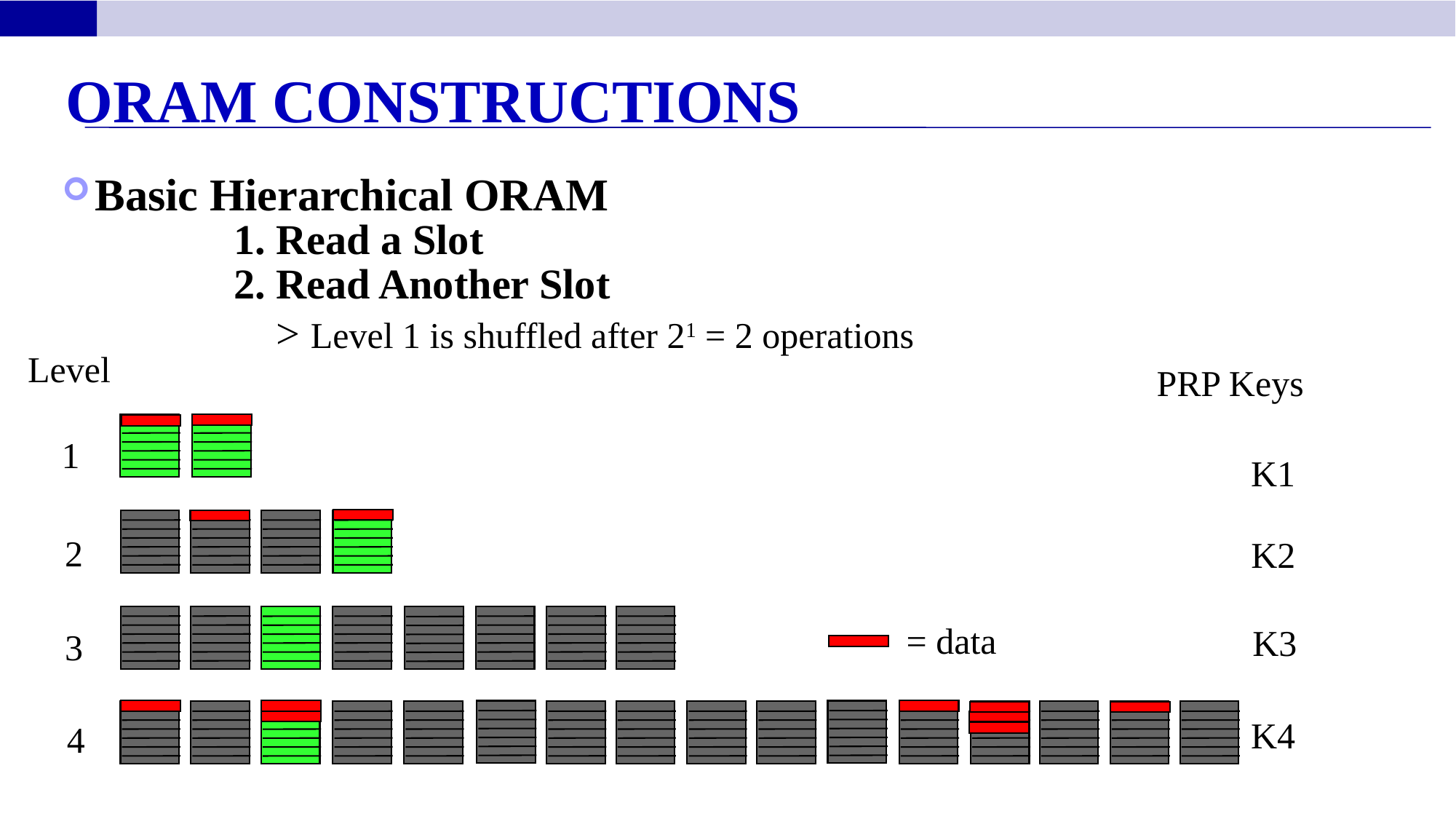

ORAM Constructions
Basic Hierarchical ORAM
1. Read a Slot
2. Read Another Slot

    > Level 1 is shuffled after 21 = 2 operations

Level
PRP Keys

1
K1

2
K2

= data
K3
3

K4
4